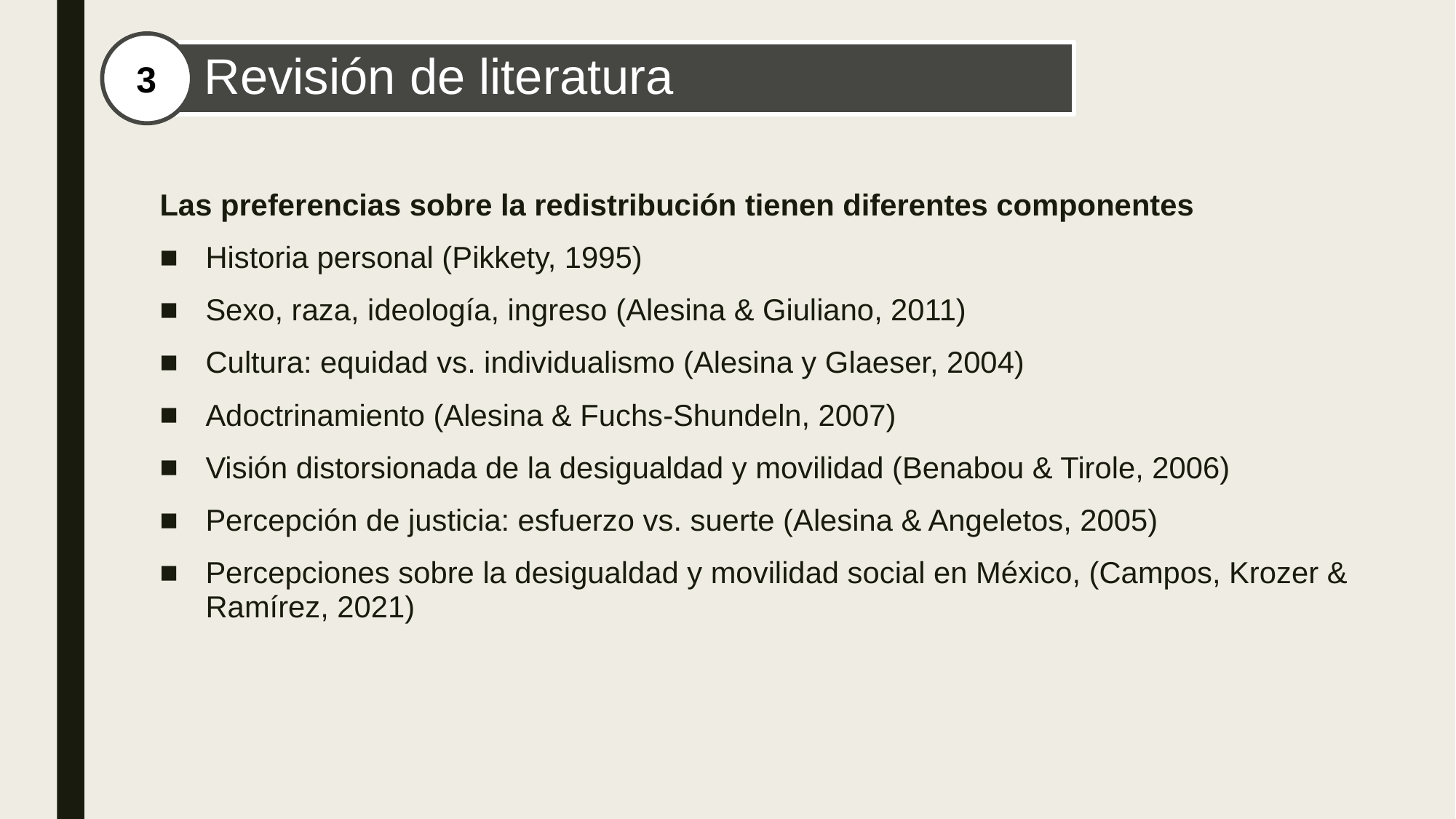

# Desigualdad mundial

Revisión de literatura
3
Las preferencias sobre la redistribución tienen diferentes componentes
Historia personal (Pikkety, 1995)
Sexo, raza, ideología, ingreso (Alesina & Giuliano, 2011)
Cultura: equidad vs. individualismo (Alesina y Glaeser, 2004)
Adoctrinamiento (Alesina & Fuchs-Shundeln, 2007)
Visión distorsionada de la desigualdad y movilidad (Benabou & Tirole, 2006)
Percepción de justicia: esfuerzo vs. suerte (Alesina & Angeletos, 2005)
Percepciones sobre la desigualdad y movilidad social en México, (Campos, Krozer & Ramírez, 2021)

La gráfica del elefante
1

Ciclos de Kuznets
2

El futuro de la desigualdad
4

Impacto del COVID-19
5